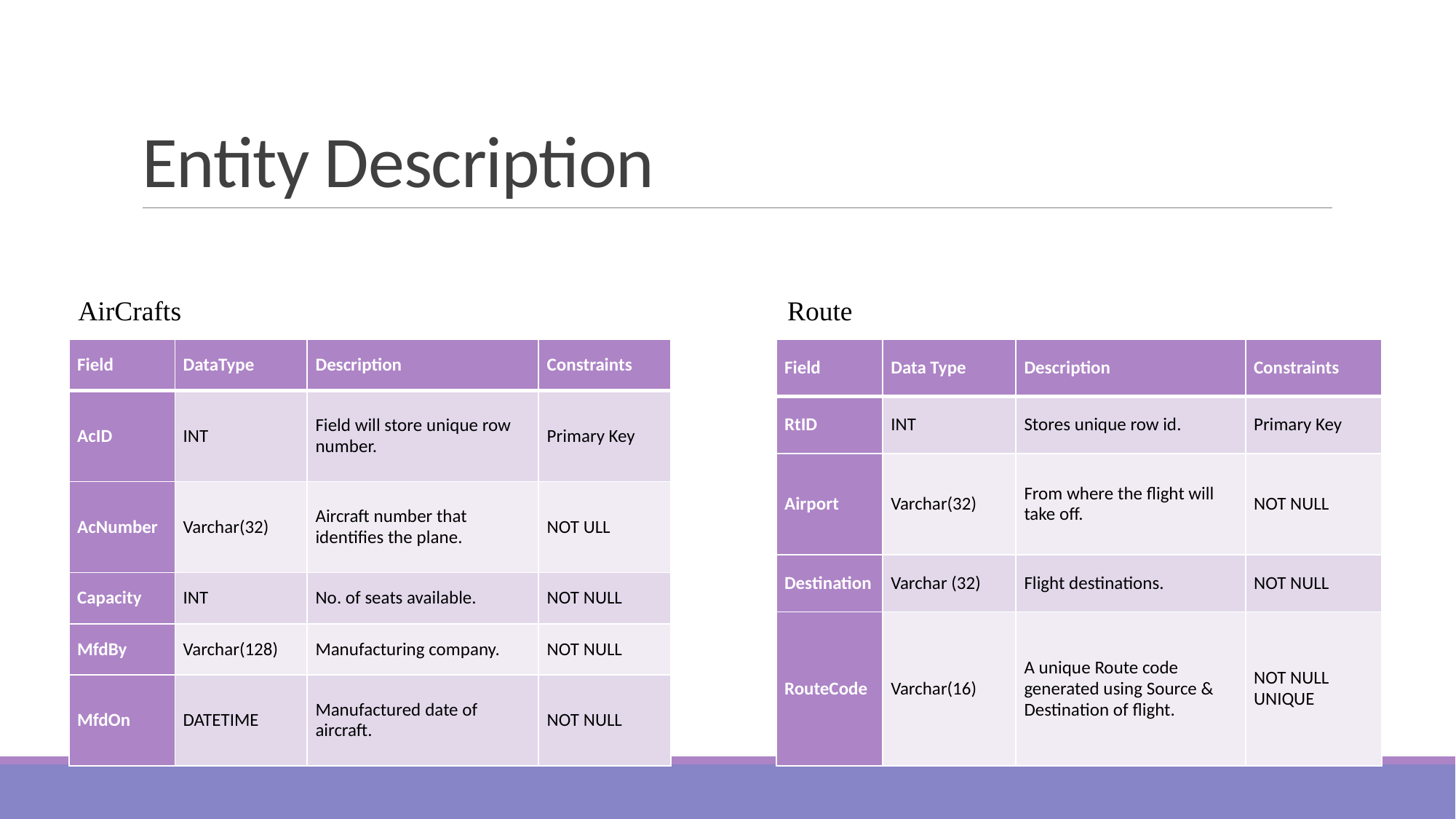

# Entity Description
AirCrafts
Route
| Field | DataType | Description | Constraints |
| --- | --- | --- | --- |
| AcID | INT | Field will store unique row number. | Primary Key |
| AcNumber | Varchar(32) | Aircraft number that identifies the plane. | NOT ULL |
| Capacity | INT | No. of seats available. | NOT NULL |
| MfdBy | Varchar(128) | Manufacturing company. | NOT NULL |
| MfdOn | DATETIME | Manufactured date of aircraft. | NOT NULL |
| Field | Data Type | Description | Constraints |
| --- | --- | --- | --- |
| RtID | INT | Stores unique row id. | Primary Key |
| Airport | Varchar(32) | From where the flight will take off. | NOT NULL |
| Destination | Varchar (32) | Flight destinations. | NOT NULL |
| RouteCode | Varchar(16) | A unique Route code generated using Source & Destination of flight. | NOT NULL UNIQUE |